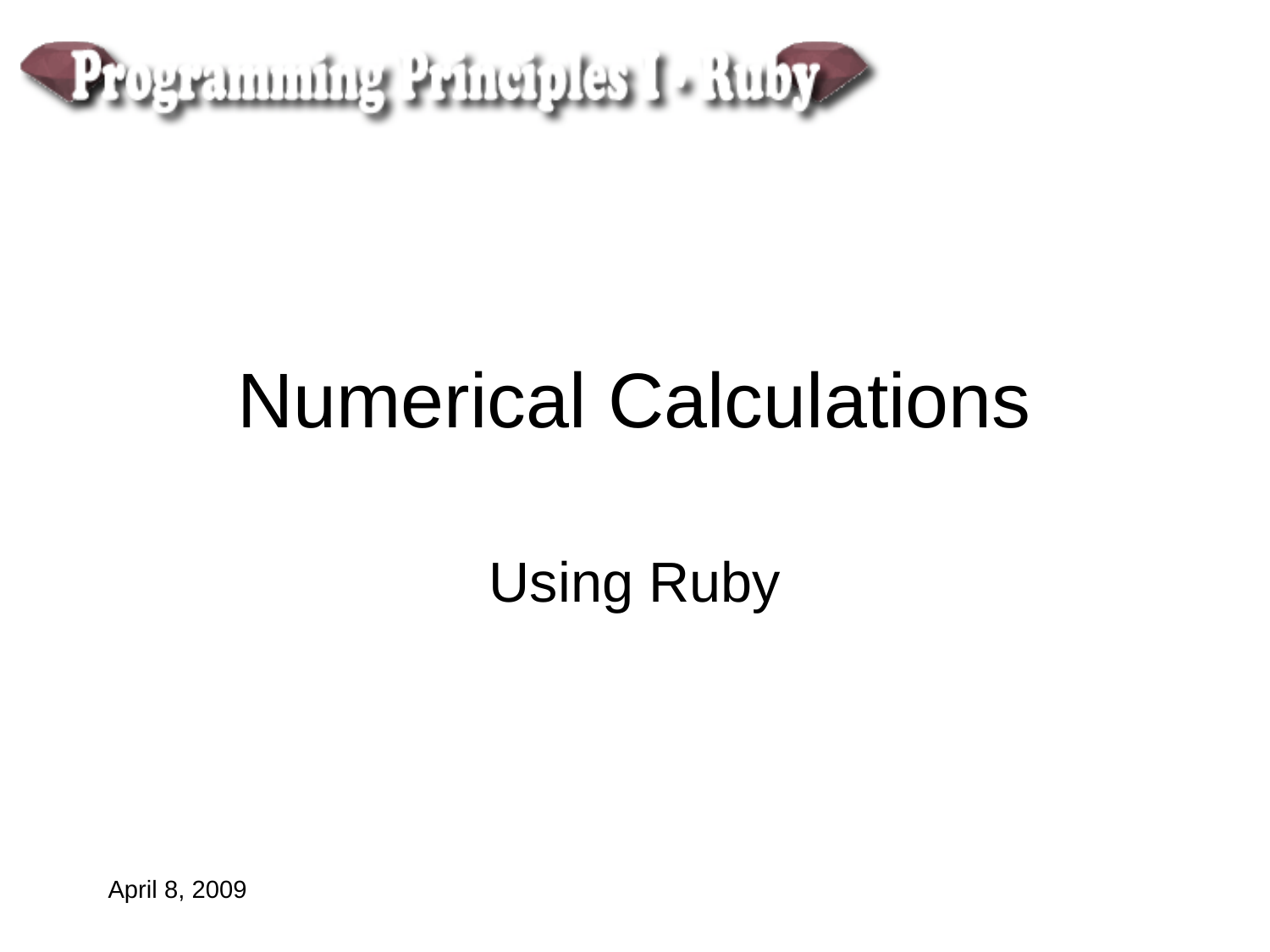

# Numerical Calculations
Using Ruby
April 8, 2009